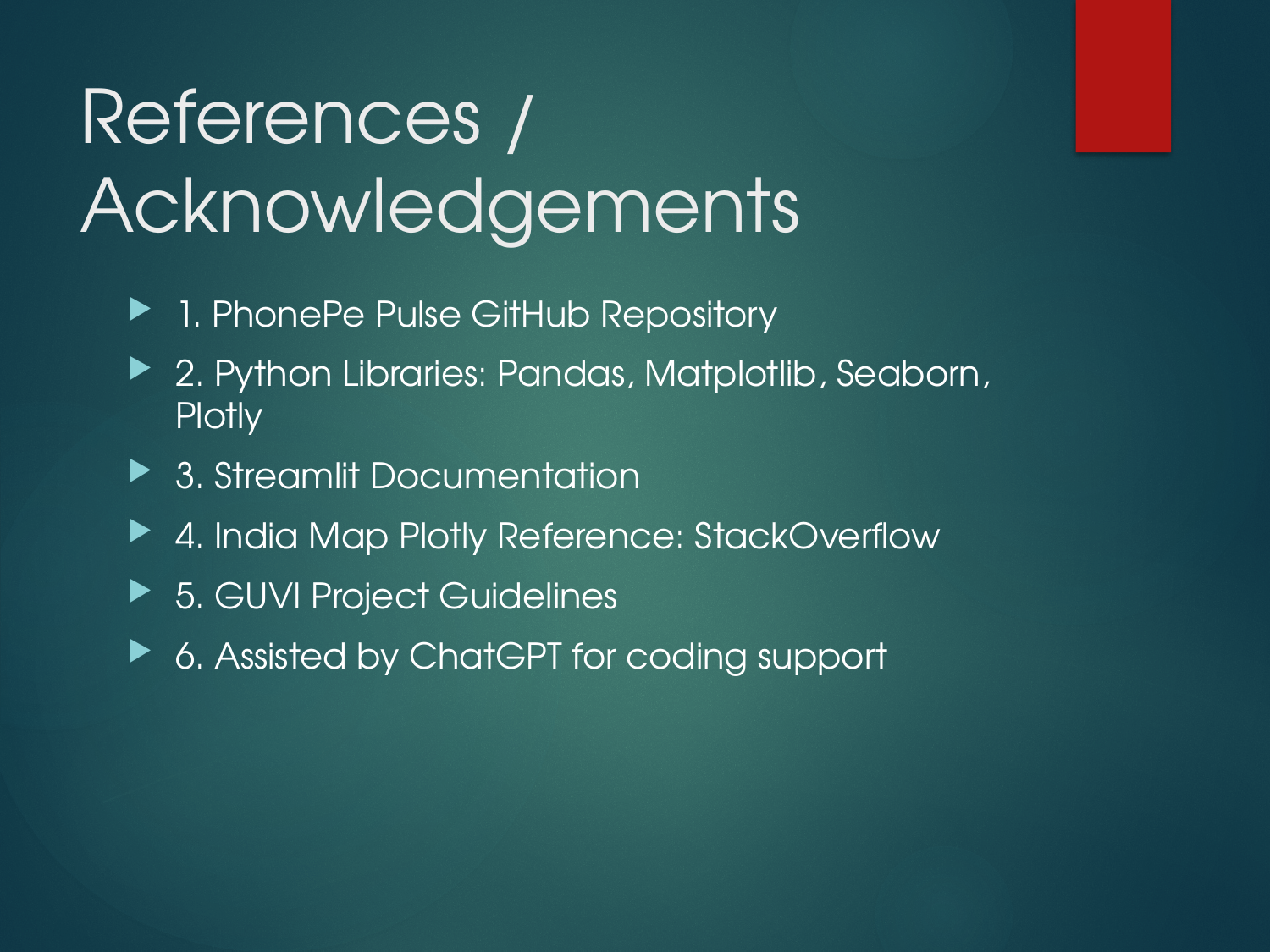

# References / Acknowledgements
1. PhonePe Pulse GitHub Repository
2. Python Libraries: Pandas, Matplotlib, Seaborn, Plotly
3. Streamlit Documentation
4. India Map Plotly Reference: StackOverflow
5. GUVI Project Guidelines
6. Assisted by ChatGPT for coding support